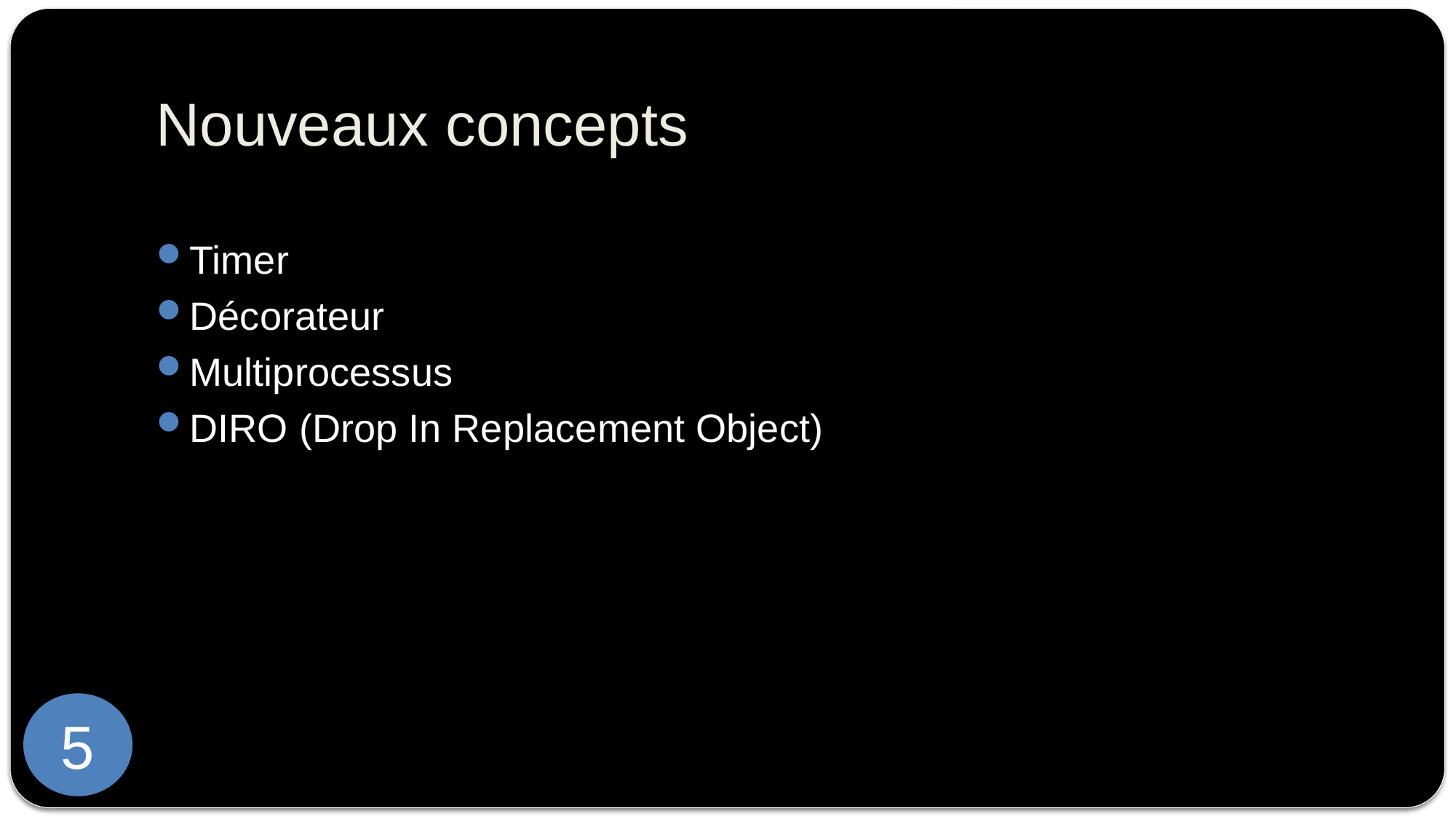

# Nouveaux concepts

Timer
Décorateur
Multiprocessus
DIRO (Drop In Replacement Object)
5